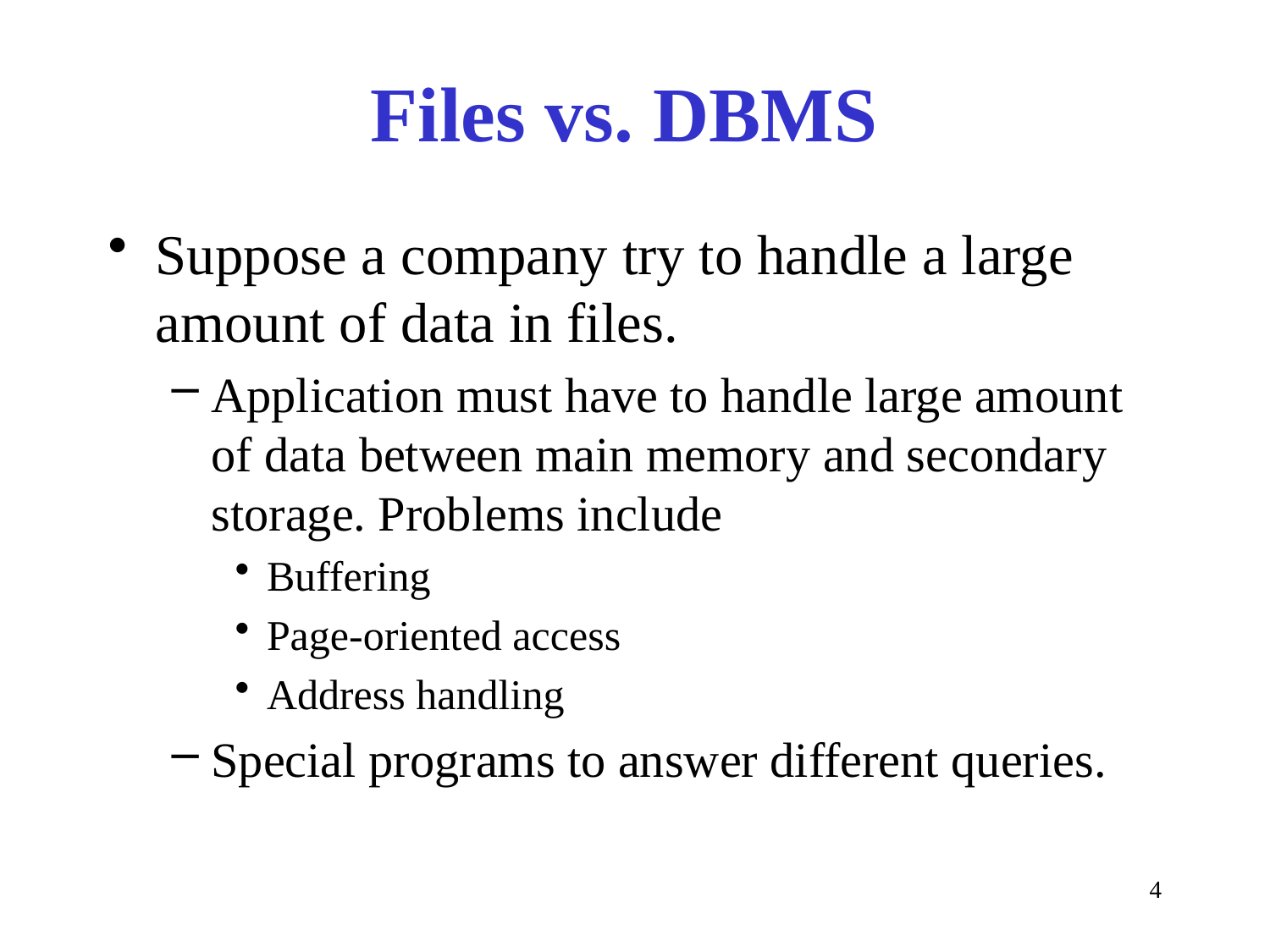

# Files vs. DBMS
Suppose a company try to handle a large amount of data in files.
Application must have to handle large amount of data between main memory and secondary storage. Problems include
Buffering
Page-oriented access
Address handling
Special programs to answer different queries.
4